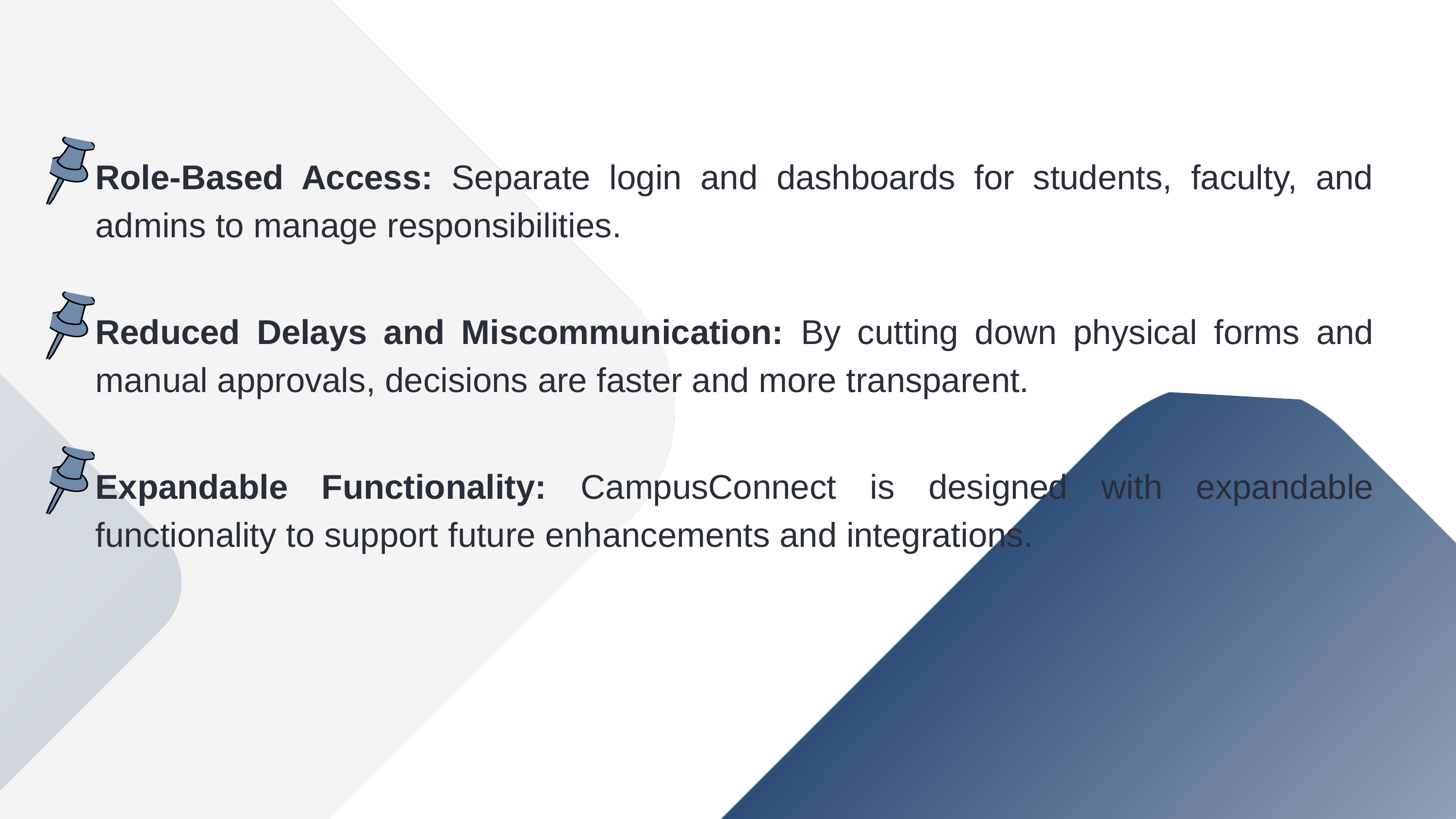

Role-Based Access: Separate login and dashboards for students, faculty, and admins to manage responsibilities.

Reduced Delays and Miscommunication: By cutting down physical forms and manual approvals, decisions are faster and more transparent.

Expandable Functionality: CampusConnect is designed with expandable functionality to support future enhancements and integrations.